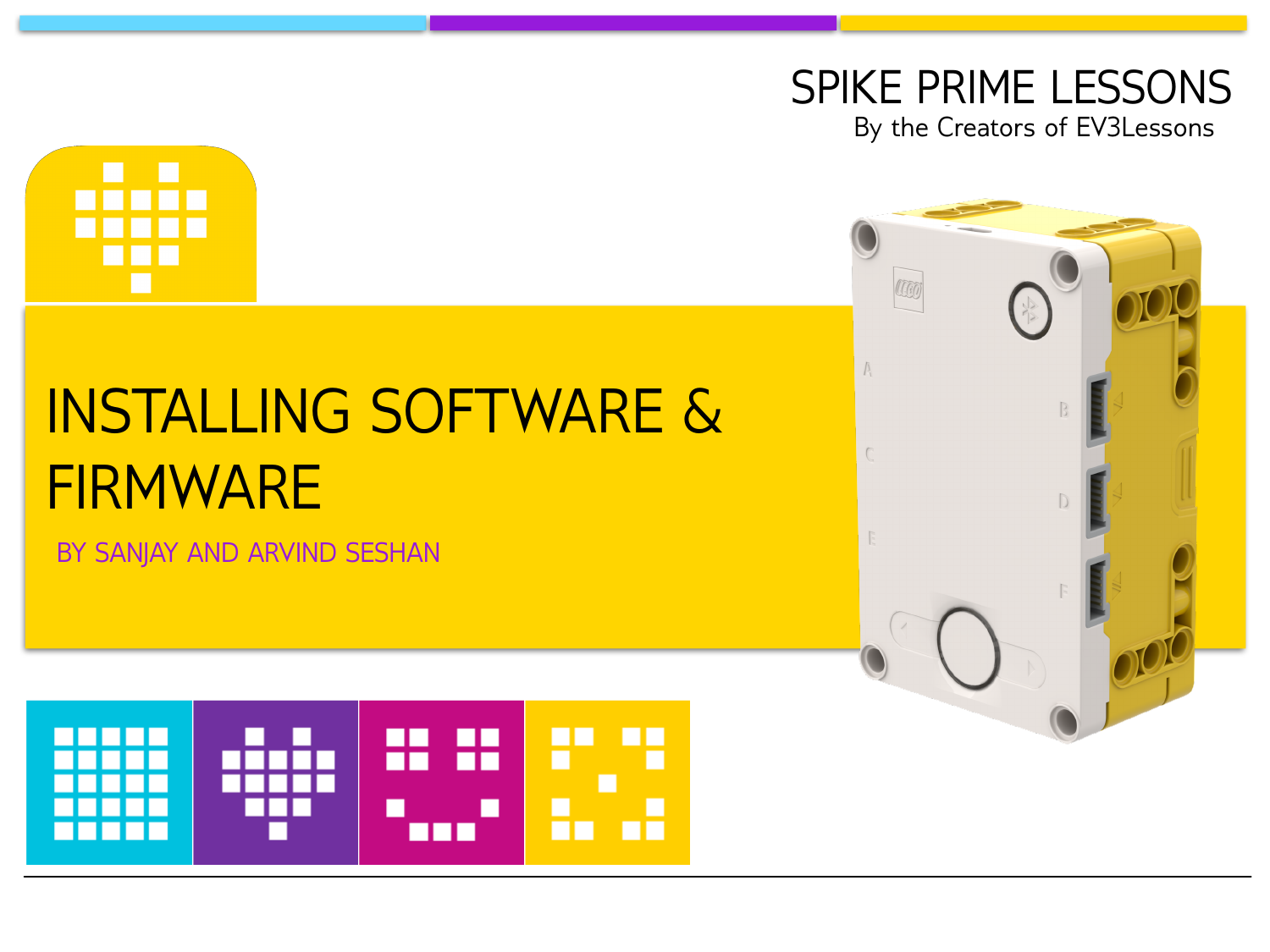

# installing software & Firmware
BY SANJAY AND ARVIND SESHAN